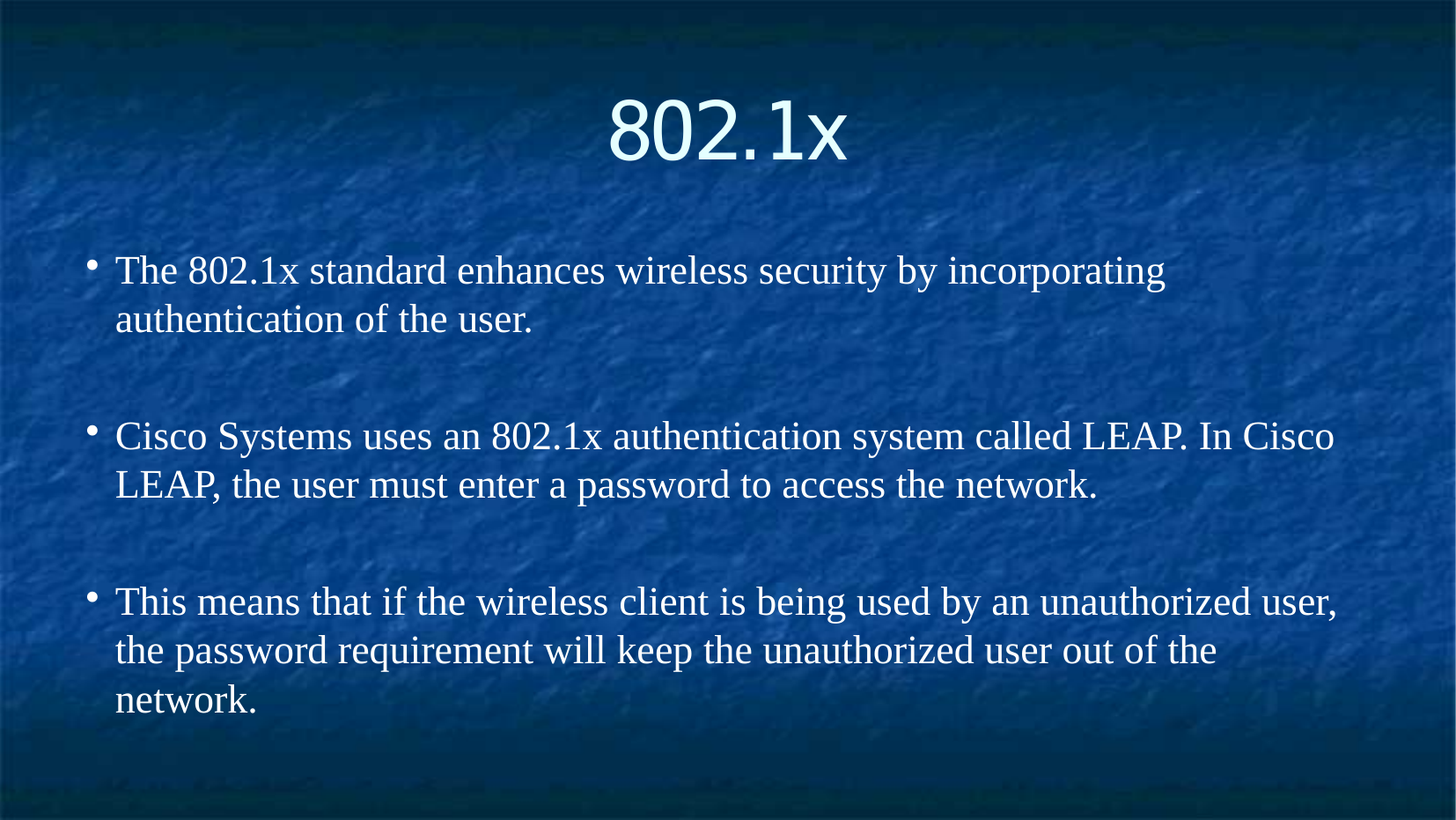

802.1x
The 802.1x standard enhances wireless security by incorporating authentication of the user.

Cisco Systems uses an 802.1x authentication system called LEAP. In Cisco LEAP, the user must enter a password to access the network.

This means that if the wireless client is being used by an unauthorized user, the password requirement will keep the unauthorized user out of the network.